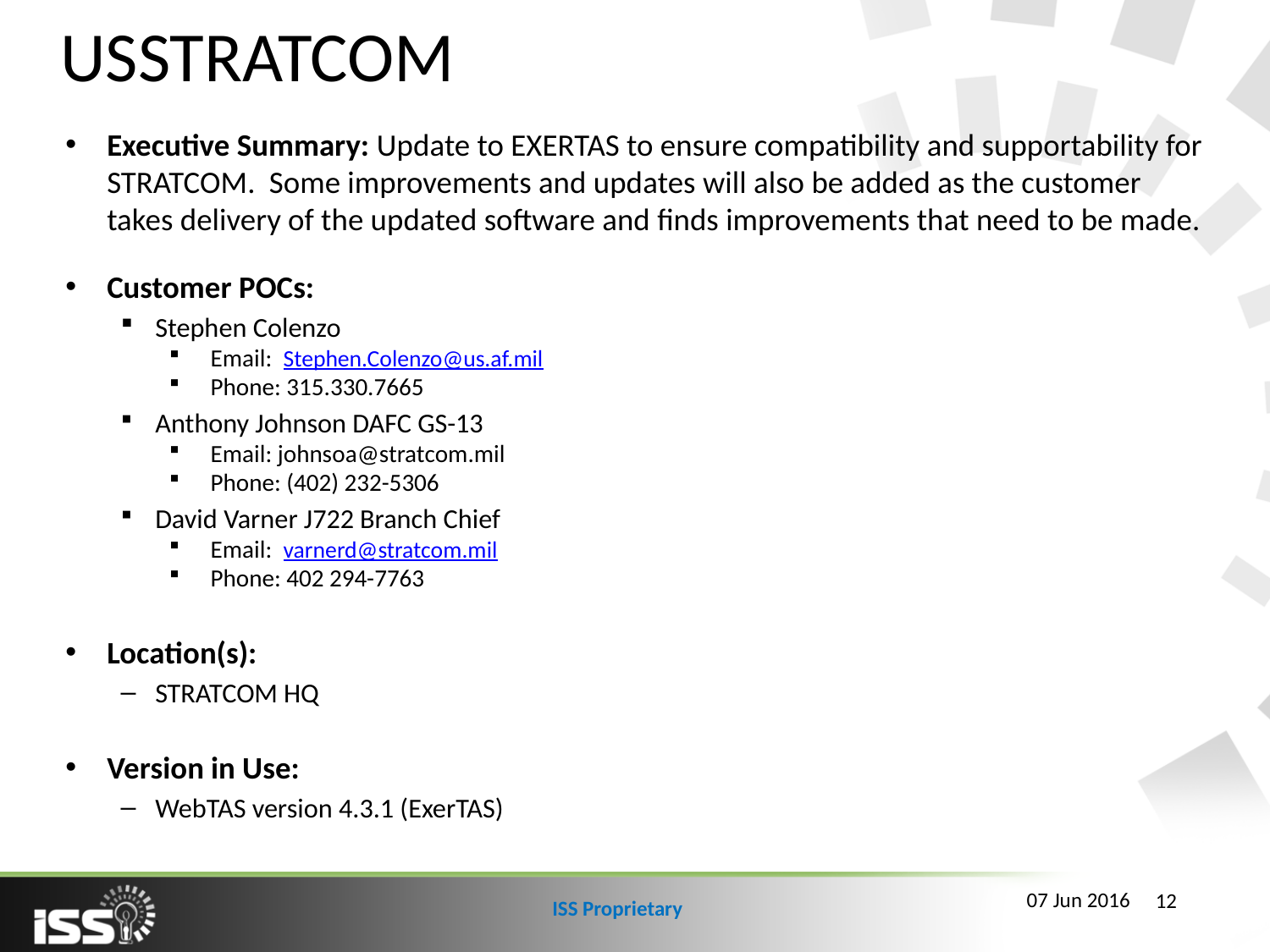

# USSTRATCOM
Executive Summary: Update to EXERTAS to ensure compatibility and supportability for STRATCOM.  Some improvements and updates will also be added as the customer takes delivery of the updated software and finds improvements that need to be made.

Customer POCs:
Stephen Colenzo
Email:  Stephen.Colenzo@us.af.mil
Phone: 315.330.7665
Anthony Johnson DAFC GS-13
Email: johnsoa@stratcom.mil
Phone: (402) 232-5306
David Varner J722 Branch Chief
Email:  varnerd@stratcom.mil
Phone: 402 294-7763

Location(s):
STRATCOM HQ
Version in Use:
WebTAS version 4.3.1 (ExerTAS)
07 Jun 2016
12